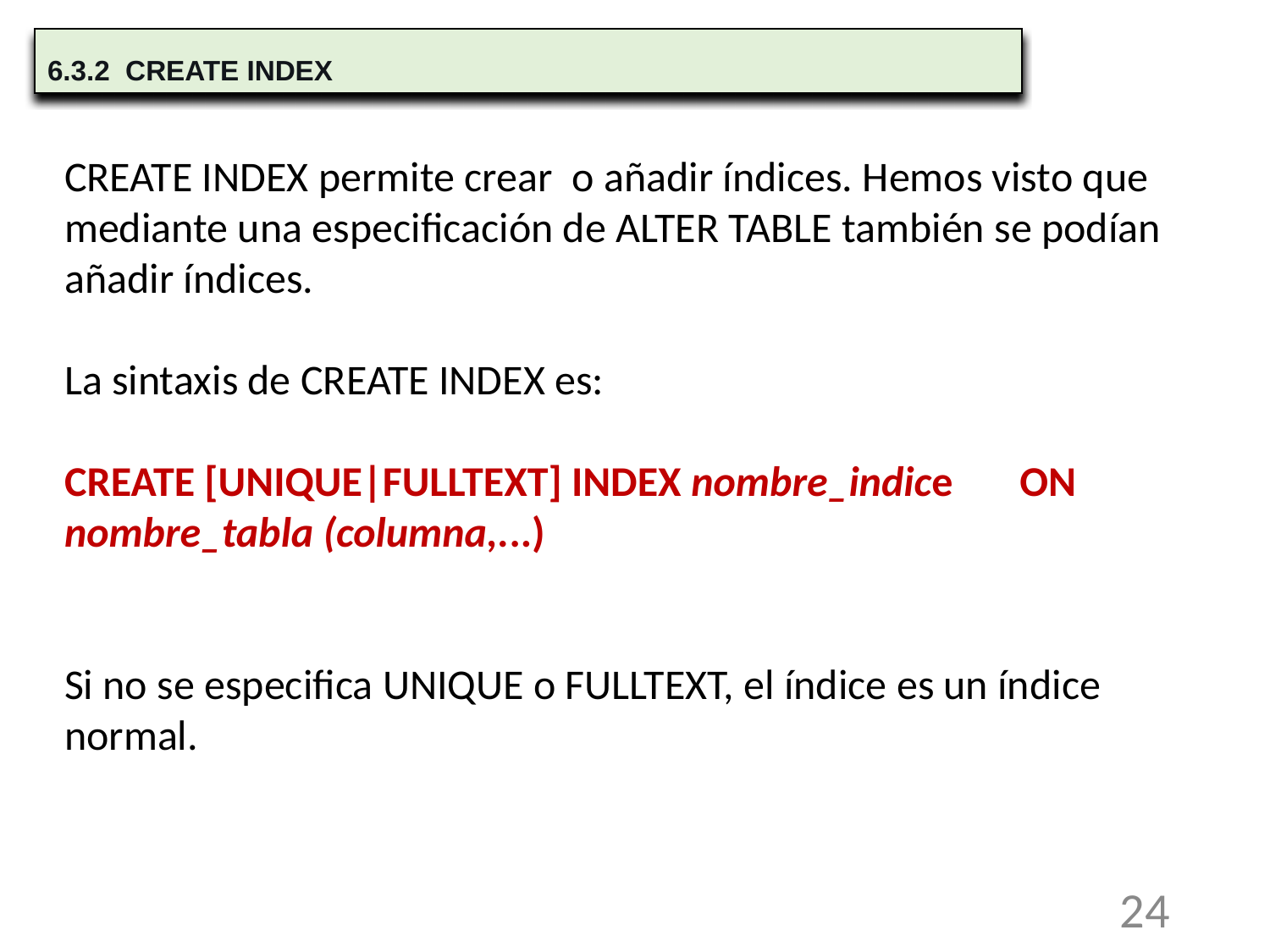

6.3.2  CREATE INDEX
CREATE INDEX permite crear  o añadir índices. Hemos visto que mediante una especificación de ALTER TABLE también se podían añadir índices.

La sintaxis de CREATE INDEX es:

CREATE [UNIQUE|FULLTEXT] INDEX nombre_indice       ON nombre_tabla (columna,...)

Si no se especifica UNIQUE o FULLTEXT, el índice es un índice normal.
24